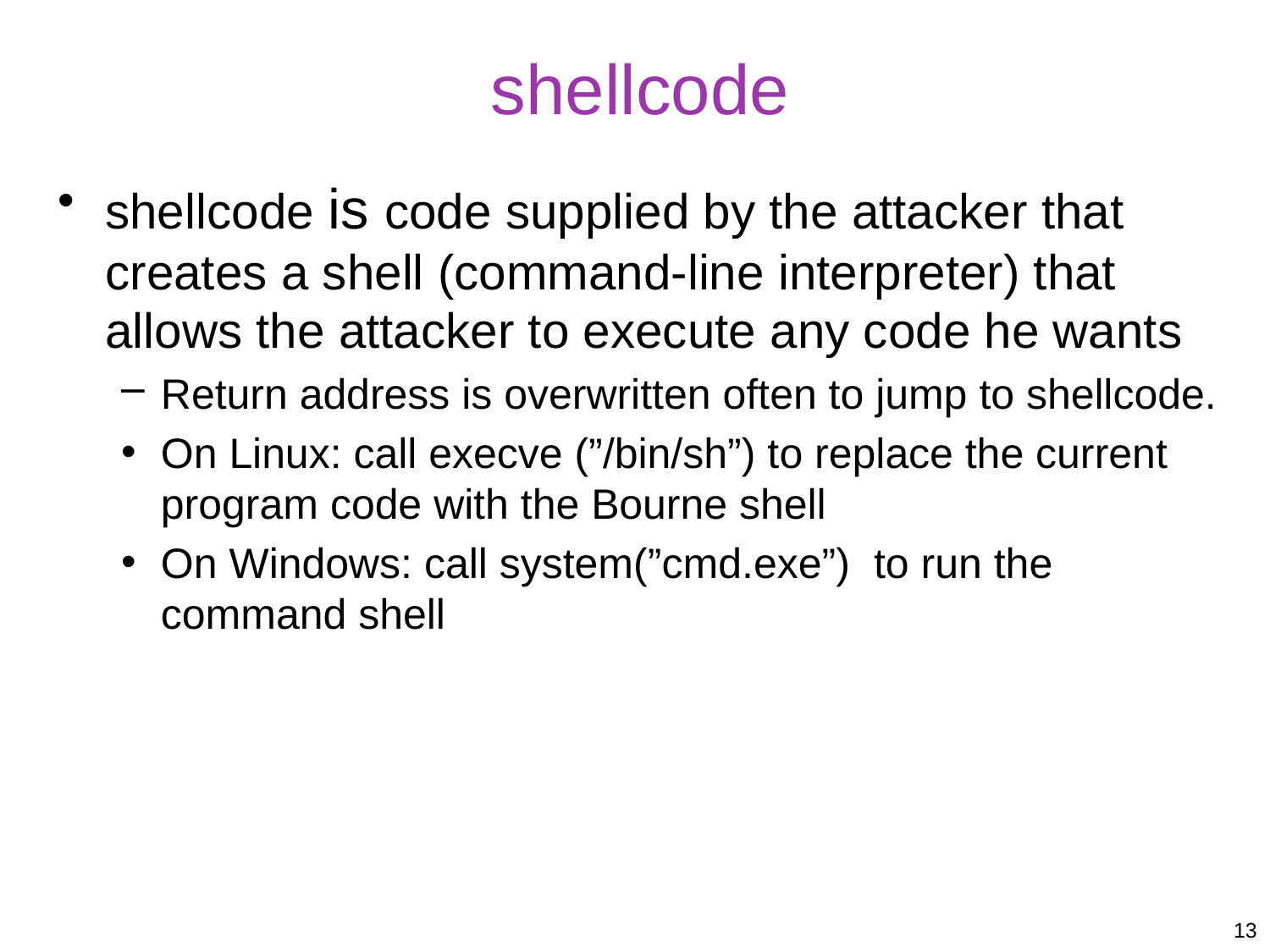

# shellcode
shellcode is code supplied by the attacker that creates a shell (command-line interpreter) that allows the attacker to execute any code he wants
Return address is overwritten often to jump to shellcode.
On Linux: call execve (”/bin/sh”) to replace the current program code with the Bourne shell
On Windows: call system(”cmd.exe”)  to run the command shell
13
13